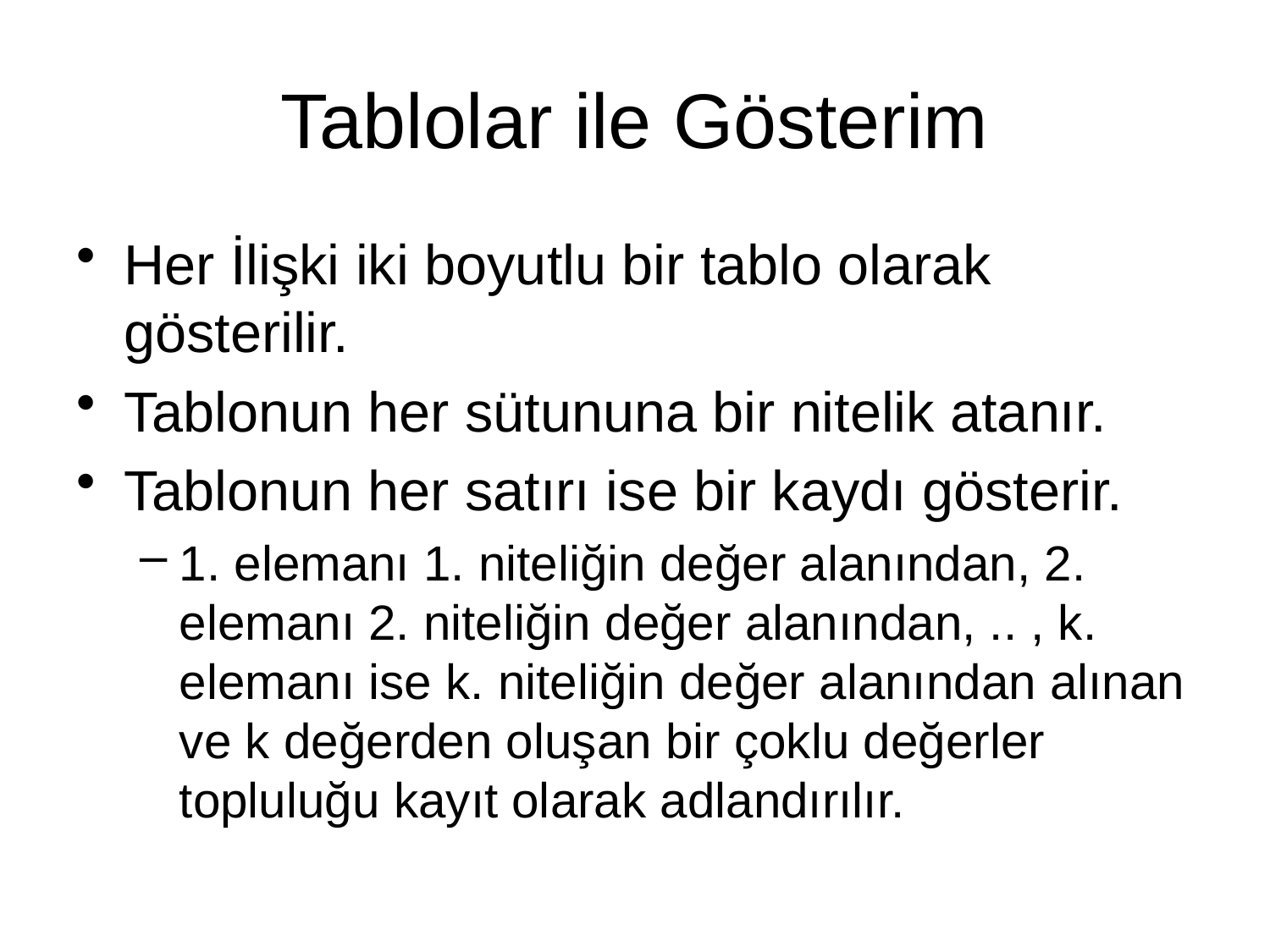

# Tablolar ile Gösterim
Her İlişki iki boyutlu bir tablo olarak gösterilir.
Tablonun her sütununa bir nitelik atanır.
Tablonun her satırı ise bir kaydı gösterir.
1. elemanı 1. niteliğin değer alanından, 2. elemanı 2. niteliğin değer alanından, .. , k. elemanı ise k. niteliğin değer alanından alınan ve k değerden oluşan bir çoklu değerler topluluğu kayıt olarak adlandırılır.